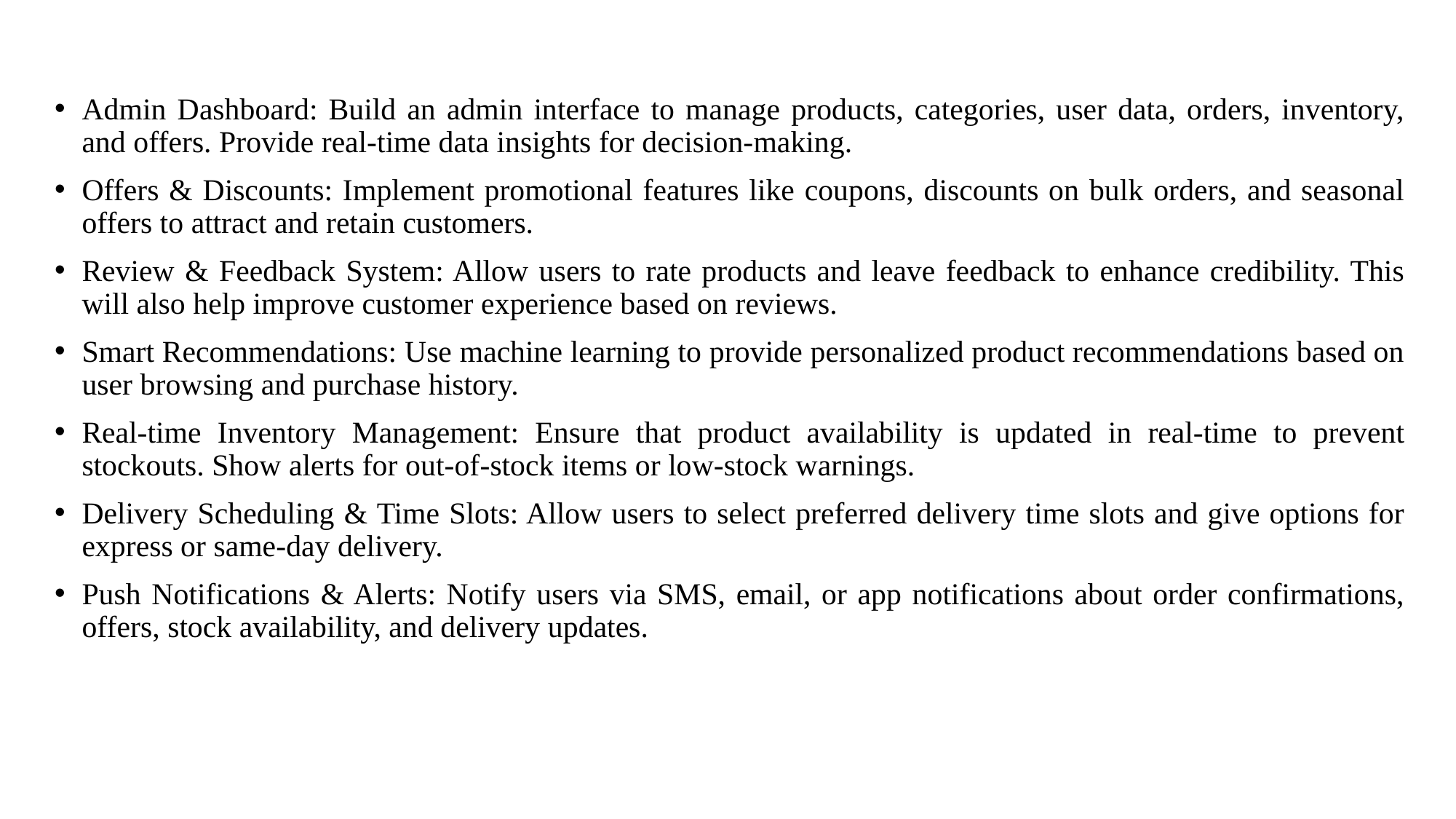

Admin Dashboard: Build an admin interface to manage products, categories, user data, orders, inventory, and offers. Provide real-time data insights for decision-making.
Offers & Discounts: Implement promotional features like coupons, discounts on bulk orders, and seasonal offers to attract and retain customers.
Review & Feedback System: Allow users to rate products and leave feedback to enhance credibility. This will also help improve customer experience based on reviews.
Smart Recommendations: Use machine learning to provide personalized product recommendations based on user browsing and purchase history.
Real-time Inventory Management: Ensure that product availability is updated in real-time to prevent stockouts. Show alerts for out-of-stock items or low-stock warnings.
Delivery Scheduling & Time Slots: Allow users to select preferred delivery time slots and give options for express or same-day delivery.
Push Notifications & Alerts: Notify users via SMS, email, or app notifications about order confirmations, offers, stock availability, and delivery updates.